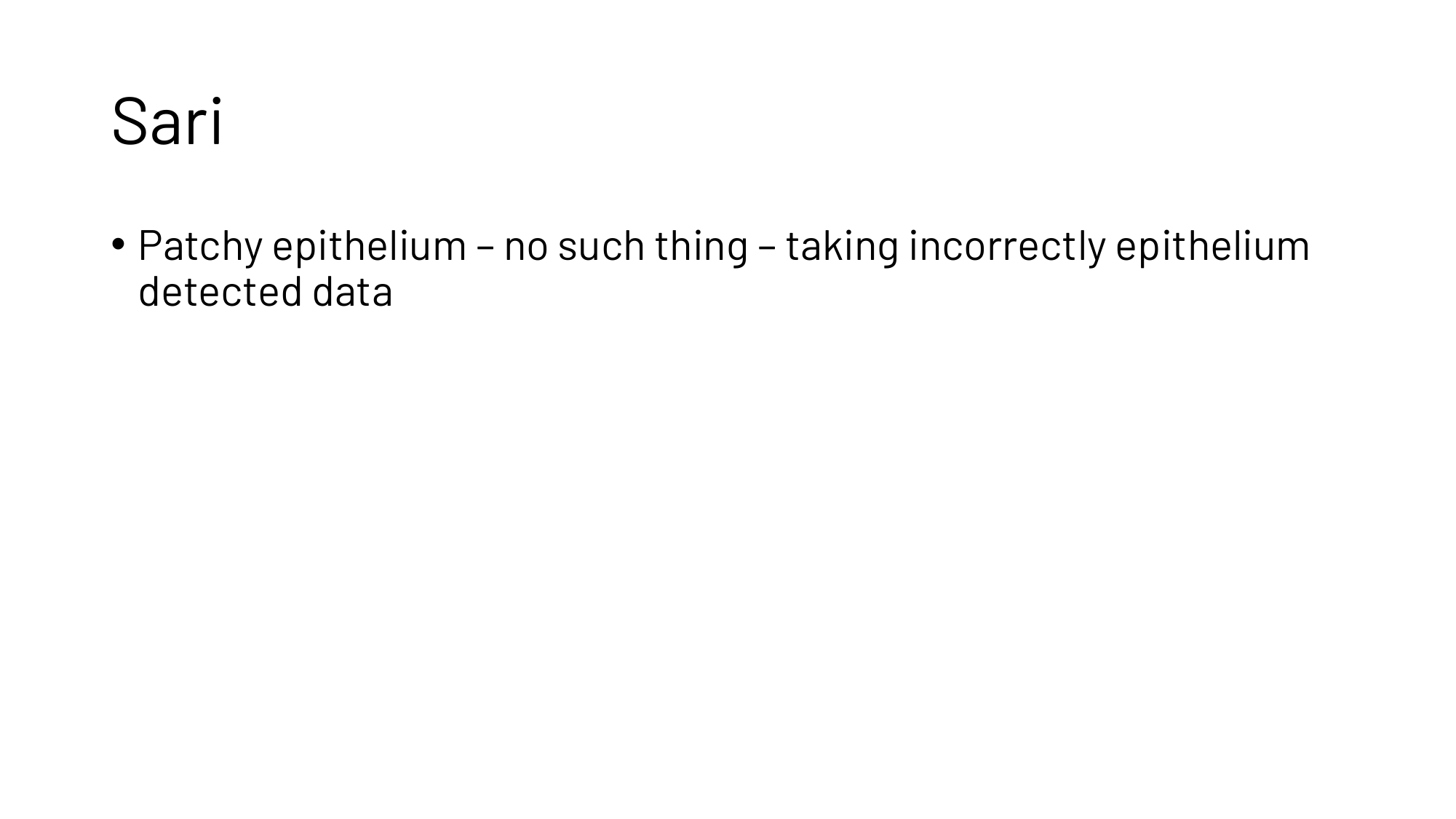

# Sari
Patchy epithelium – no such thing – taking incorrectly epithelium detected data